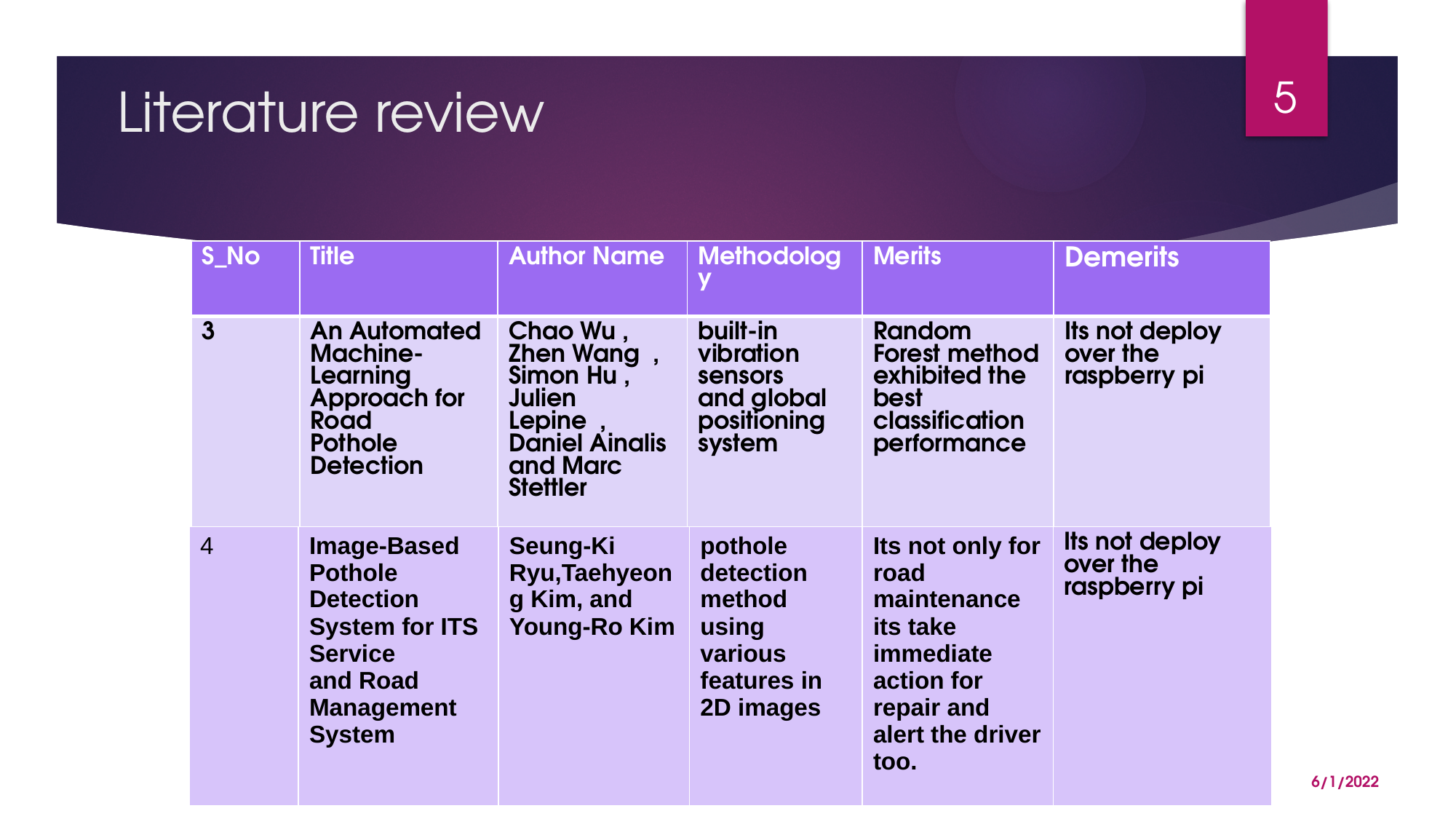

5
# Literature review
| S\_No | Title | Author Name | Methodology | Merits | Demerits |
| --- | --- | --- | --- | --- | --- |
| 3 | An Automated Machine-Learning Approach for Road Pothole Detection | Chao Wu , Zhen Wang , Simon Hu , Julien Lepine , Daniel Ainalis and Marc Stettler | built-in vibration sensors and global positioning system | Random Forest method exhibited the best classification performance | Its not deploy over the raspberry pi |
| 4 | Image-Based Pothole Detection System for ITS Service and Road Management System | Seung-Ki Ryu,Taehyeong Kim, and Young-Ro Kim | pothole detection method using various features in 2D images | Its not only for road maintenance its take immediate action for repair and alert the driver too. | Its not deploy over the raspberry pi |
| --- | --- | --- | --- | --- | --- |
6/1/2022